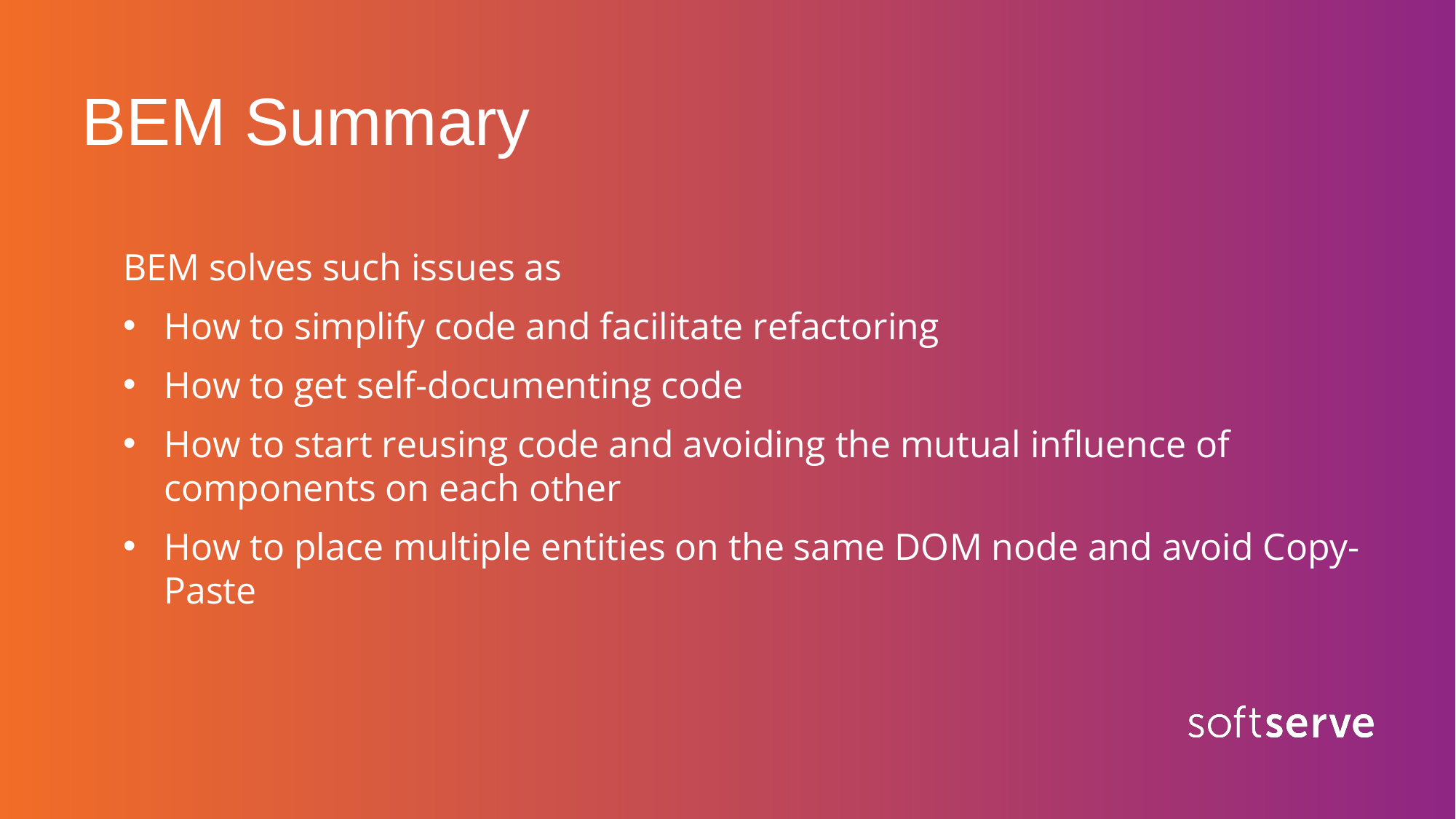

# BEM Summary
BEM solves such issues as
How to simplify code and facilitate refactoring
How to get self-documenting code
How to start reusing code and avoiding the mutual influence of components on each other
How to place multiple entities on the same DOM node and avoid Copy-Paste